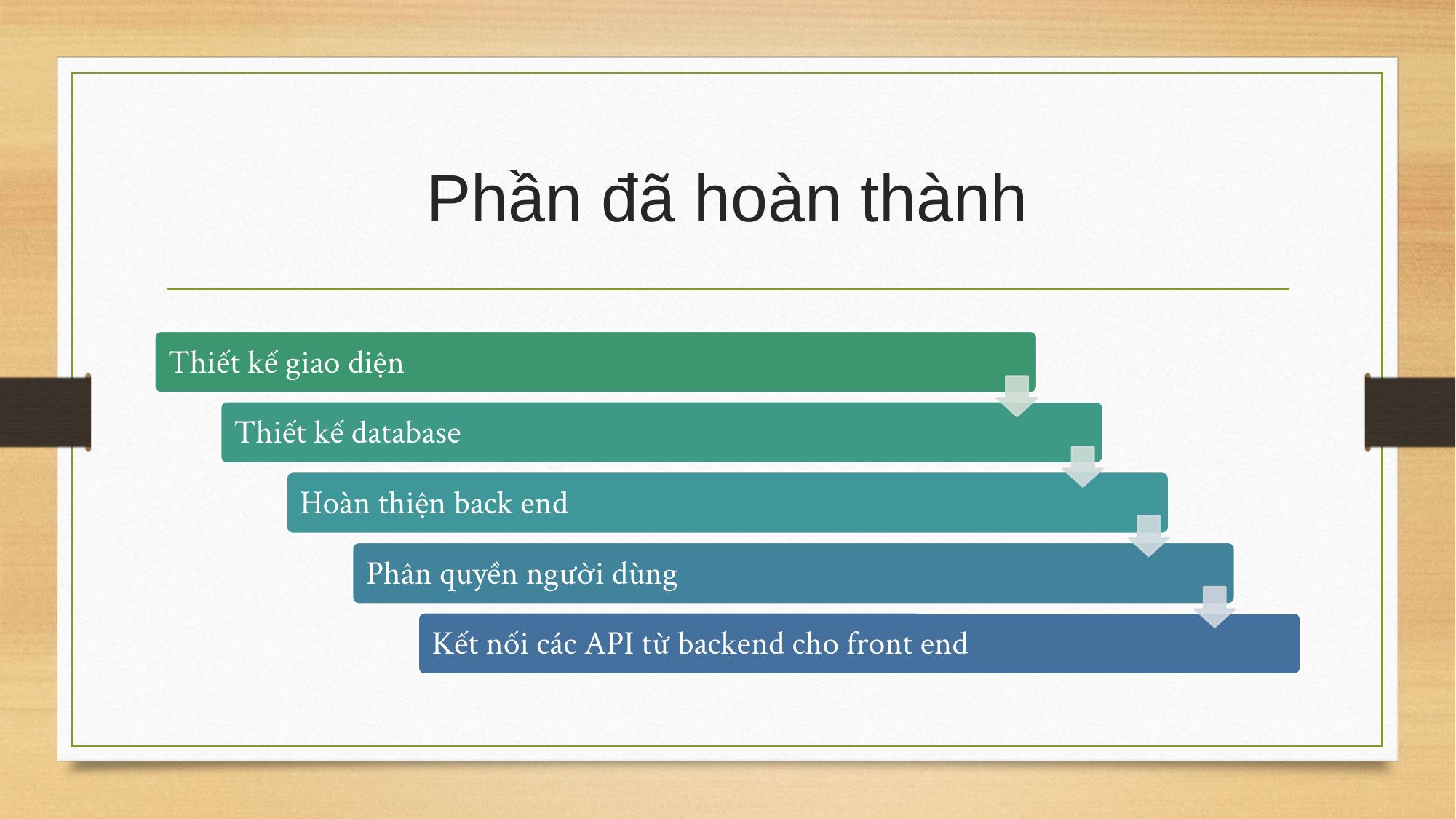

# Phần đã hoàn thành
Thiết kế giao diện
Thiết kế database
Hoàn thiện back end
Phân quyền người dùng
Kết nối các API từ backend cho front end